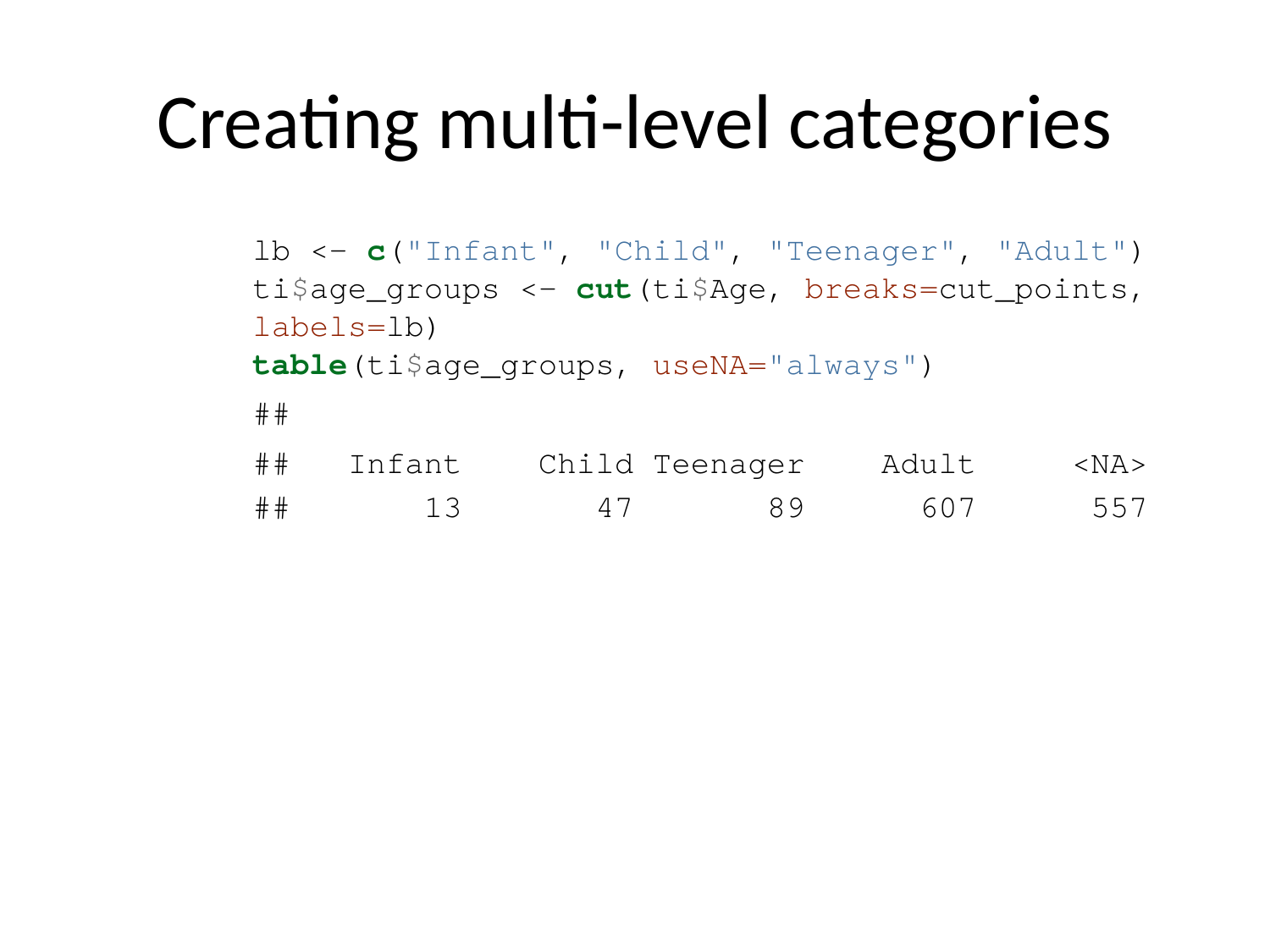

# Creating multi-level categories
lb <- c("Infant", "Child", "Teenager", "Adult")
ti$age_groups <- cut(ti$Age, breaks=cut_points, labels=lb)
table(ti$age_groups, useNA="always")
##
##   Infant    Child Teenager    Adult     <NA>
##       13       47       89      607      557